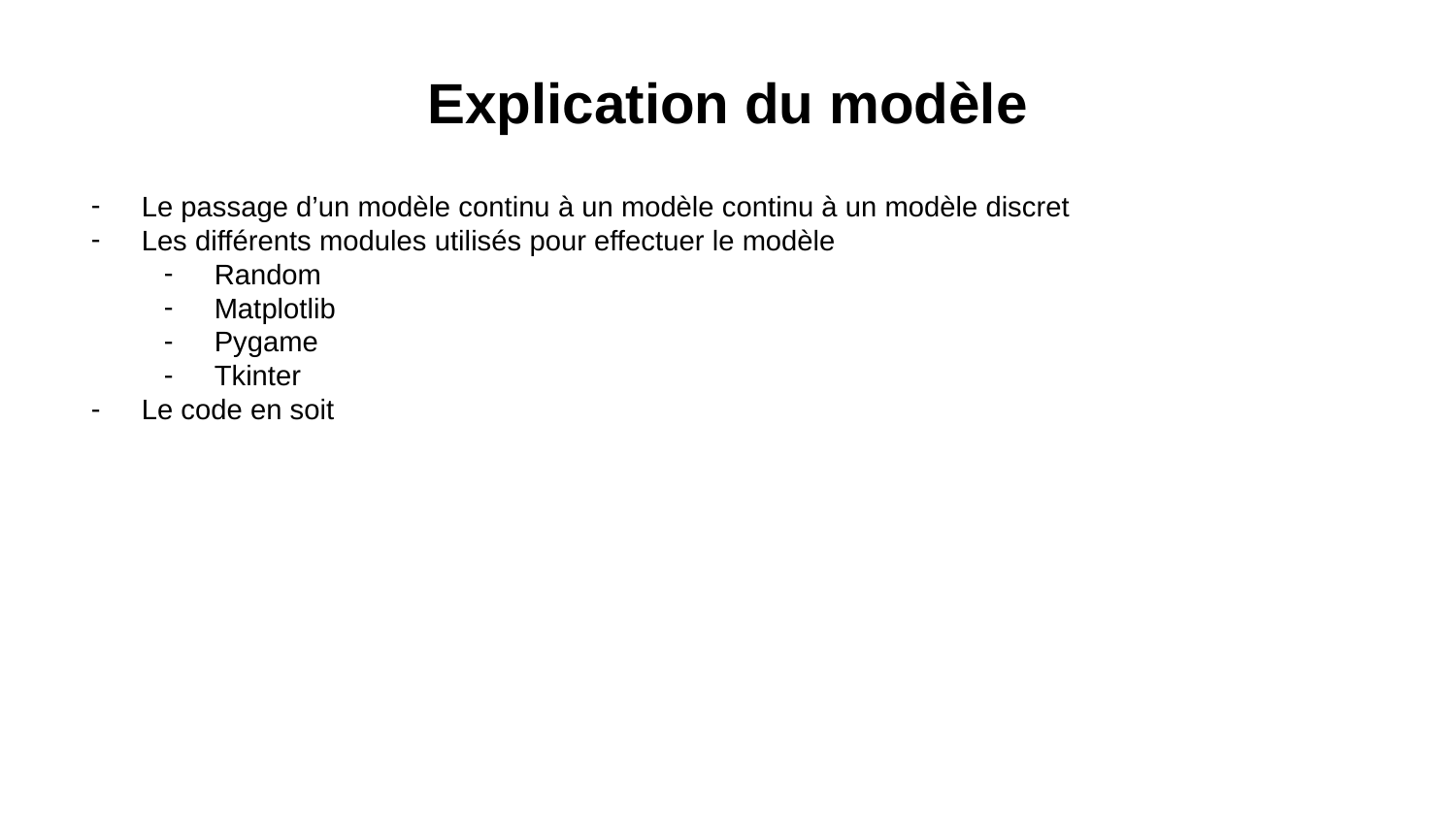

# Explication du modèle
Le passage d’un modèle continu à un modèle continu à un modèle discret
Les différents modules utilisés pour effectuer le modèle
Random
Matplotlib
Pygame
Tkinter
Le code en soit